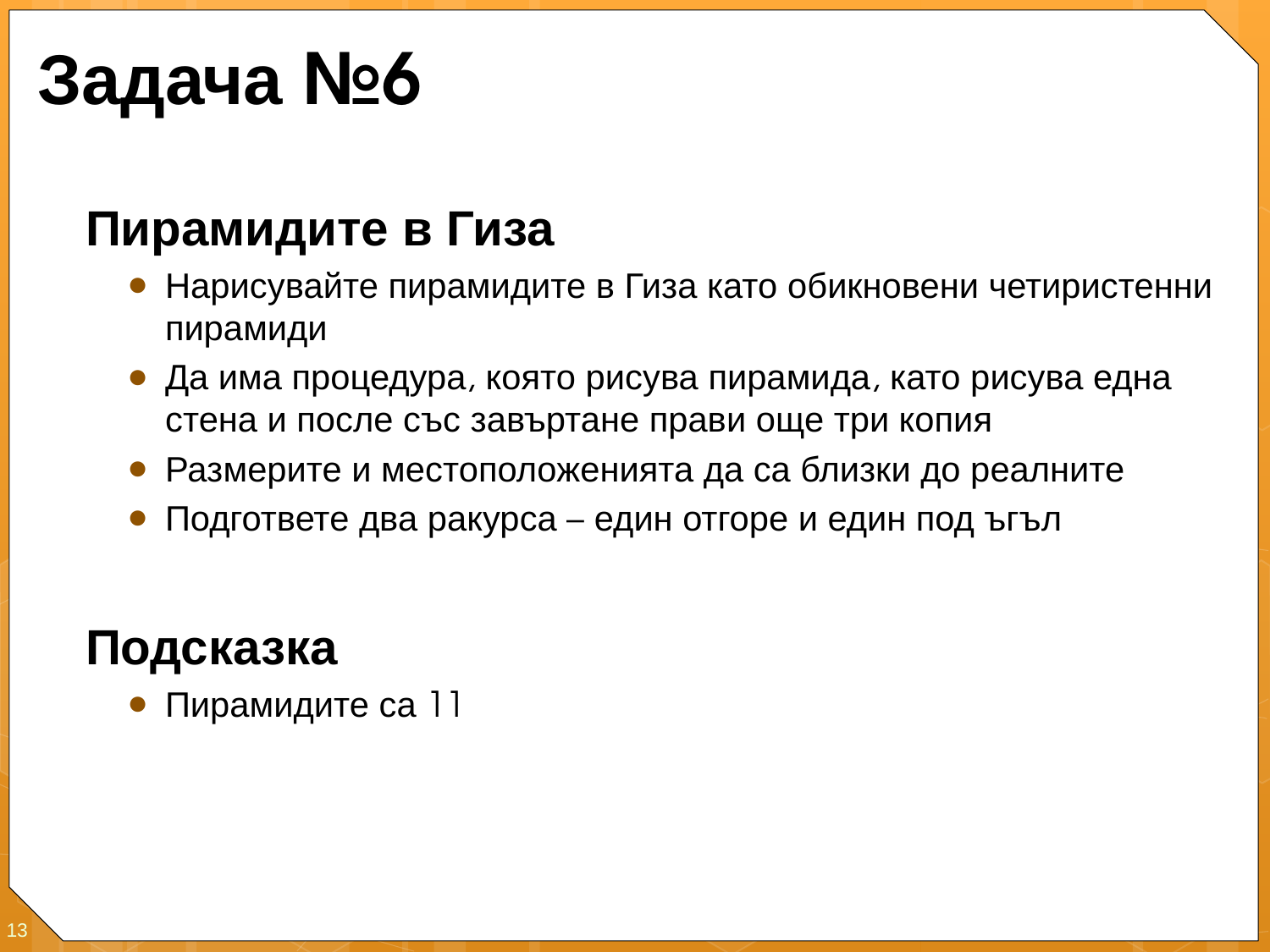

# Задача №6
Пирамидите в Гиза
Нарисувайте пирамидите в Гиза като обикновени четиристенни пирамиди
Да има процедура, която рисува пирамида, като рисува една стена и после със завъртане прави още три копия
Размерите и местоположенията да са близки до реалните
Подгответе два ракурса – един отгоре и един под ъгъл

Подсказка
Пирамидите са 11